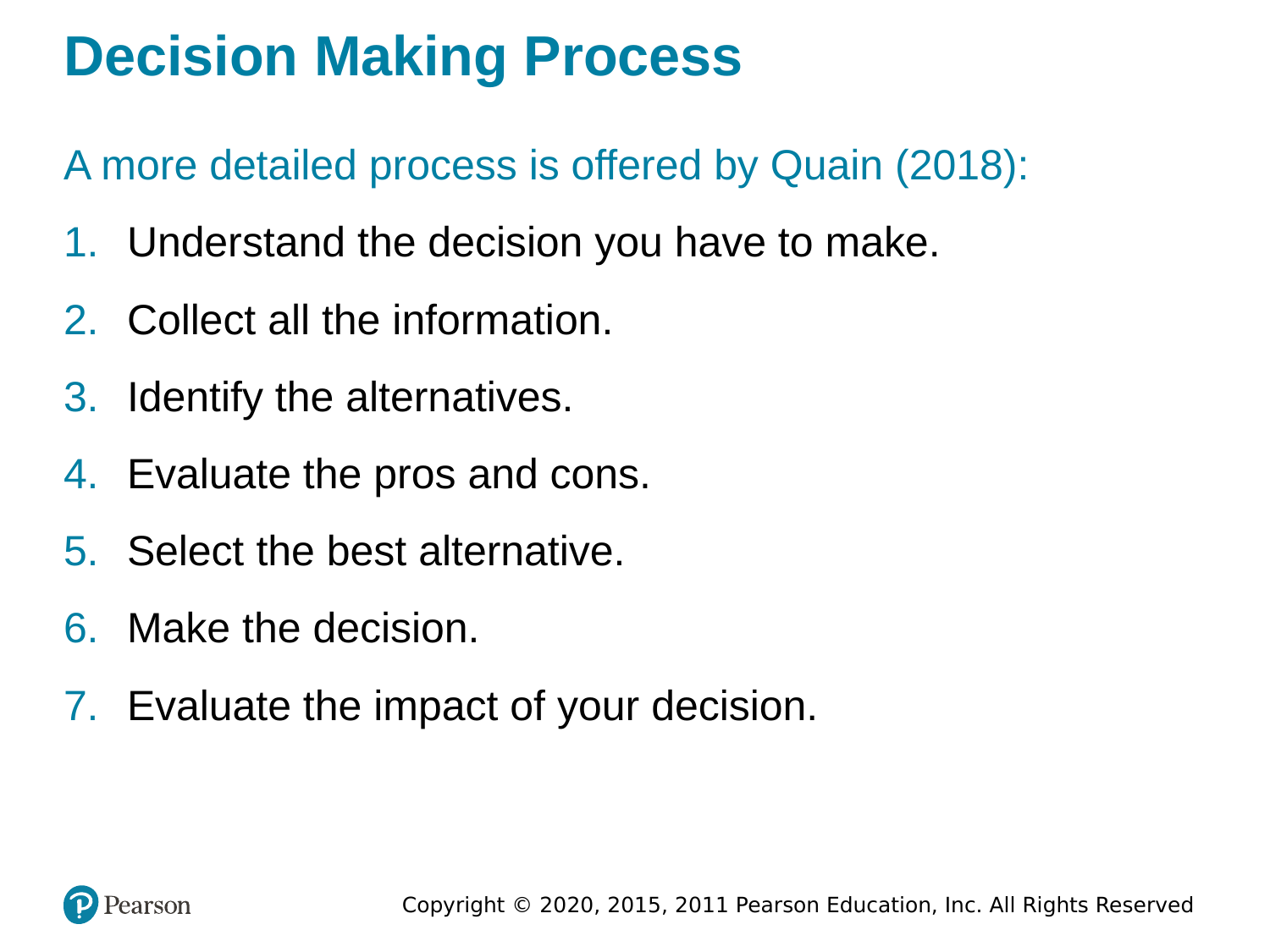

# Decision Making Process
A more detailed process is offered by Quain (2018):
Understand the decision you have to make.
Collect all the information.
Identify the alternatives.
Evaluate the pros and cons.
Select the best alternative.
Make the decision.
Evaluate the impact of your decision.